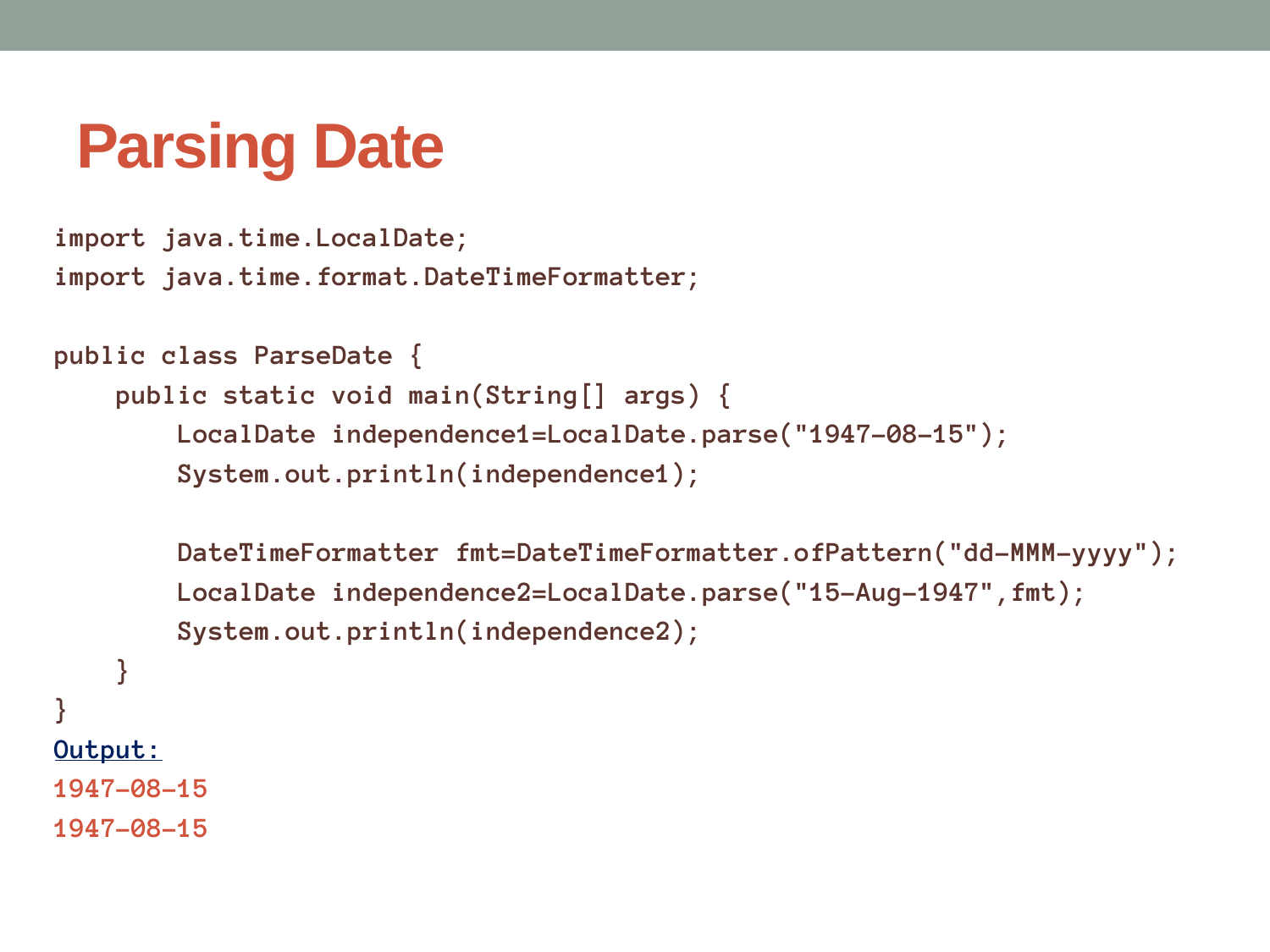

# Parsing Date
import java.time.LocalDate;
import java.time.format.DateTimeFormatter;

public class ParseDate {
    public static void main(String[] args) {
        LocalDate independence1=LocalDate.parse("1947-08-15");
        System.out.println(independence1);

        DateTimeFormatter fmt=DateTimeFormatter.ofPattern("dd-MMM-yyyy");
        LocalDate independence2=LocalDate.parse("15-Aug-1947",fmt);
        System.out.println(independence2);
    }
}
Output:
1947-08-15
1947-08-15